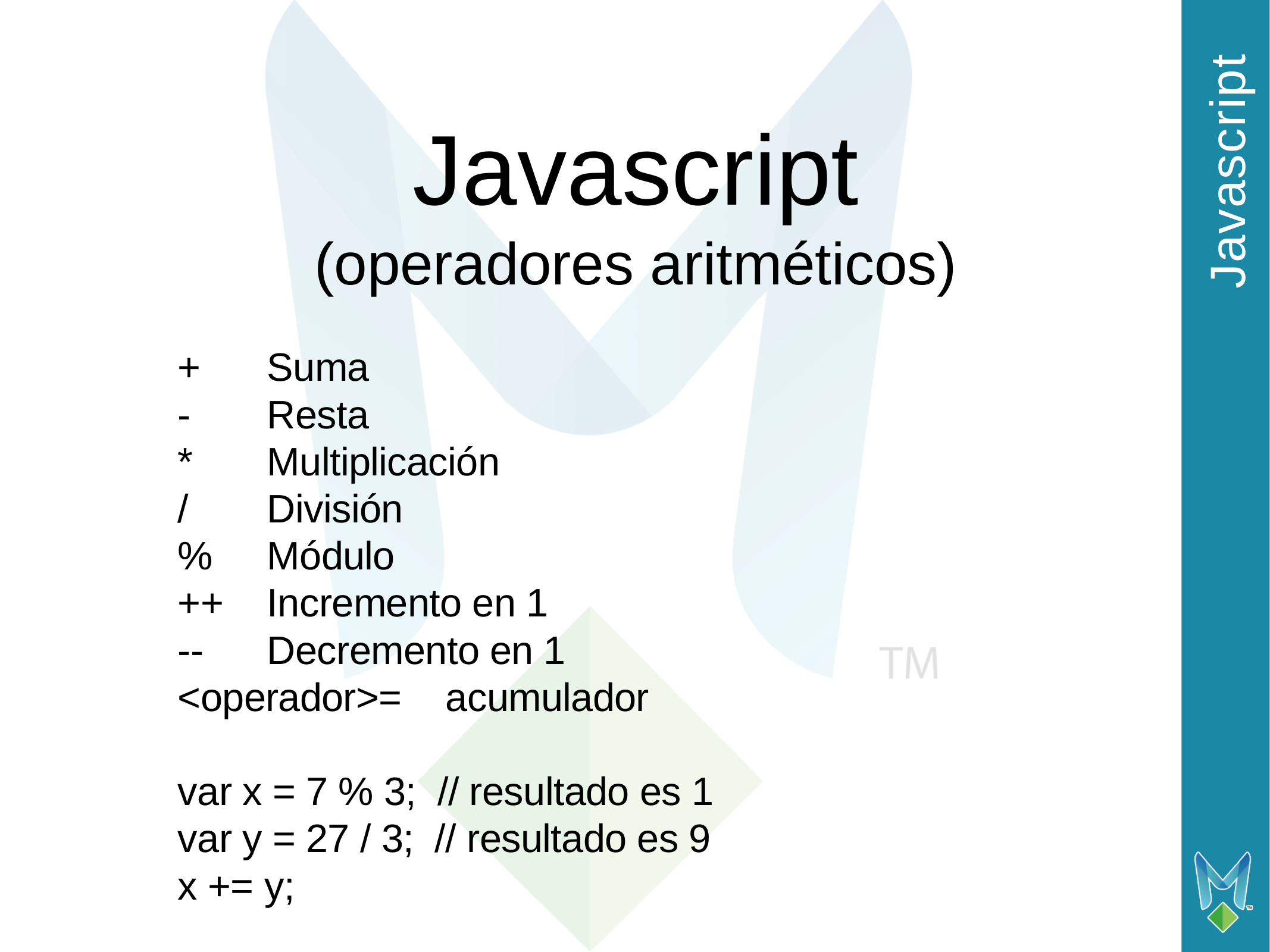

Javascript
# Javascript (operadores aritméticos)
+	Suma
-	Resta
*	Multiplicación
/	División
%	Módulo
++	Incremento en 1
--	Decremento en 1
<operador>=	acumulador

var x = 7 % 3;  // resultado es 1
var y = 27 / 3;  // resultado es 9
x += y;